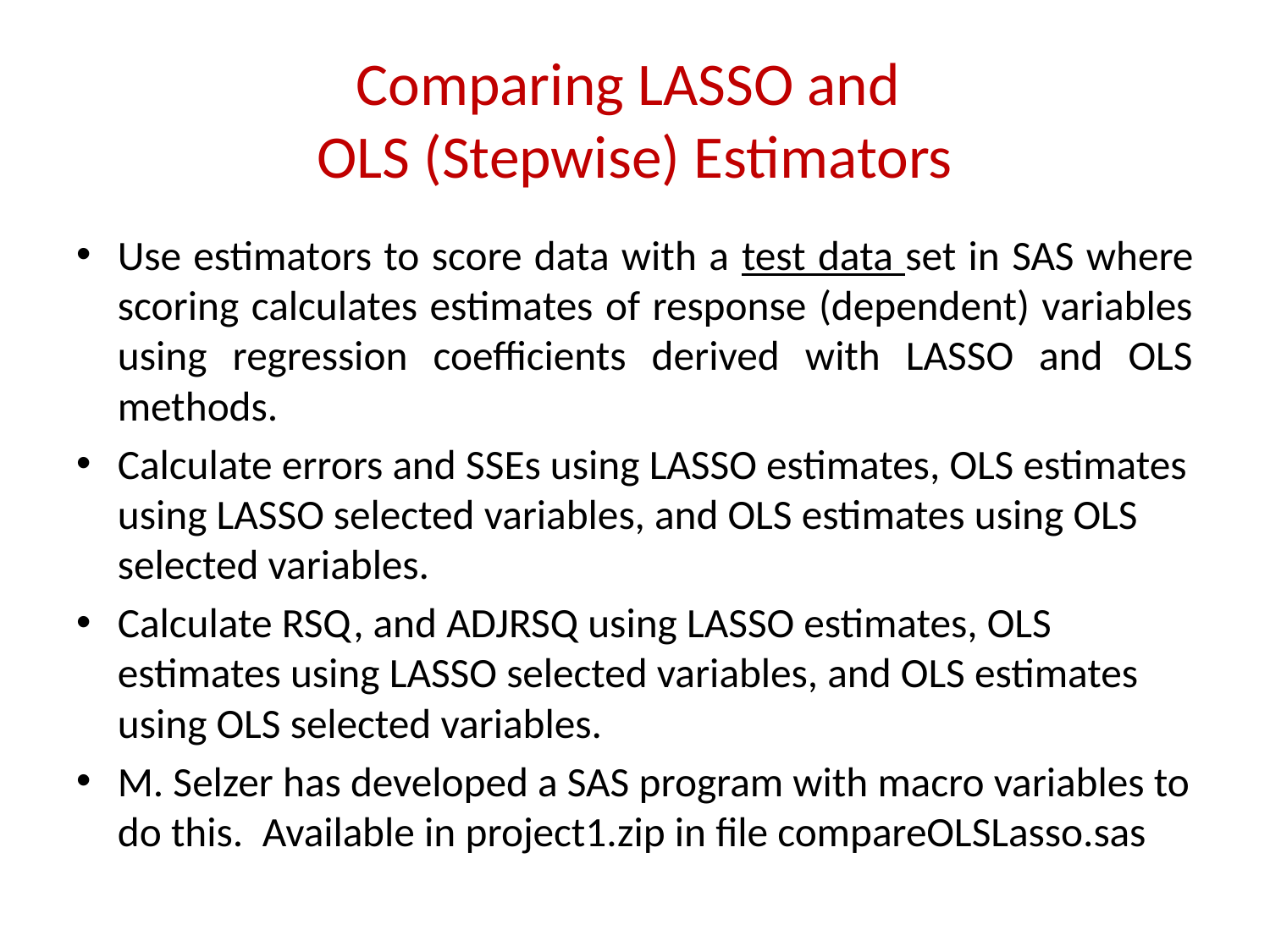

# Comparing LASSO and OLS (Stepwise) Estimators
Use estimators to score data with a test data set in SAS where scoring calculates estimates of response (dependent) variables using regression coefficients derived with LASSO and OLS methods.
Calculate errors and SSEs using LASSO estimates, OLS estimates using LASSO selected variables, and OLS estimates using OLS selected variables.
Calculate RSQ, and ADJRSQ using LASSO estimates, OLS estimates using LASSO selected variables, and OLS estimates using OLS selected variables.
M. Selzer has developed a SAS program with macro variables to do this.  Available in project1.zip in file compareOLSLasso.sas